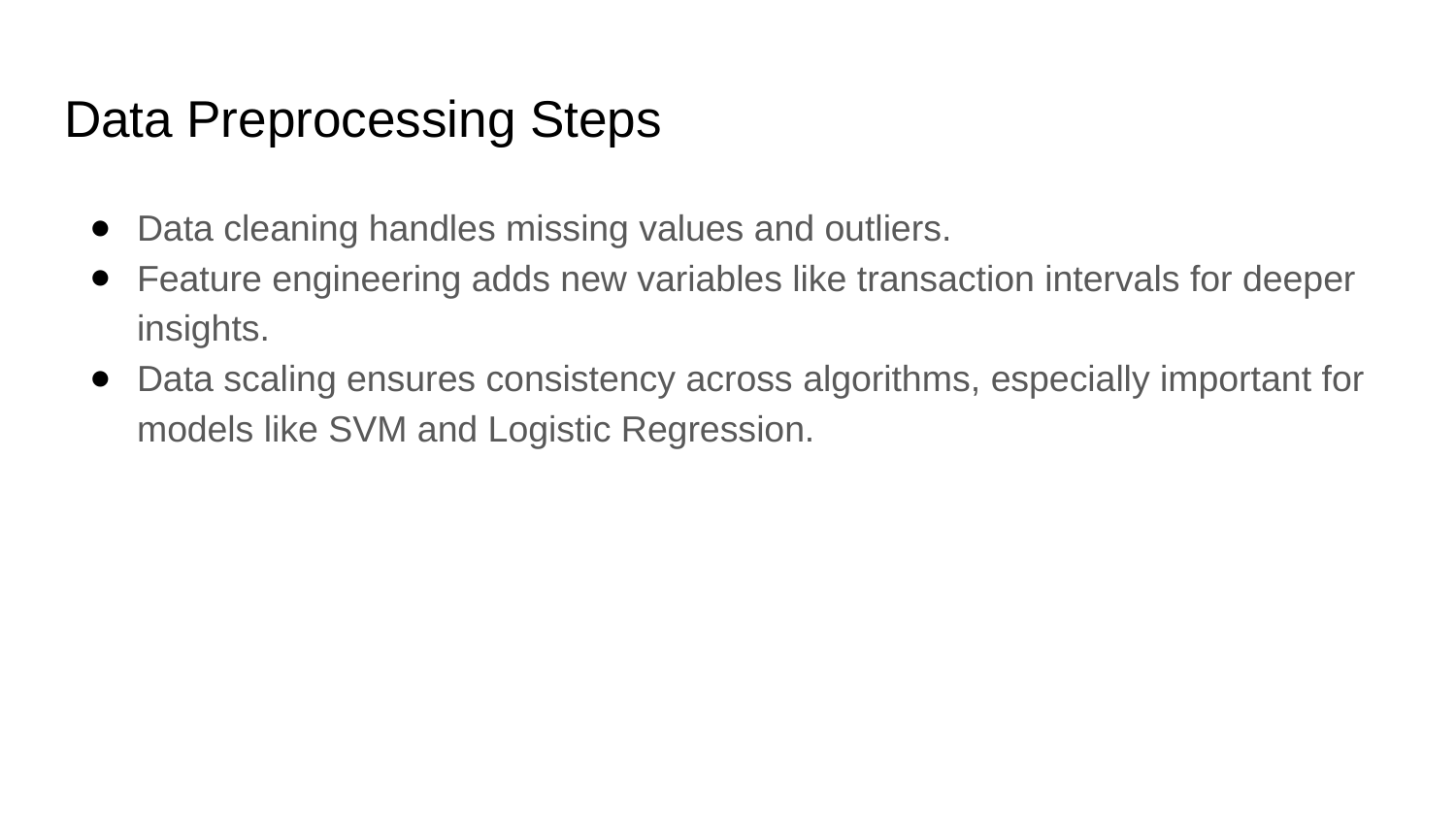

# Data Preprocessing Steps
Data cleaning handles missing values and outliers.
Feature engineering adds new variables like transaction intervals for deeper insights.
Data scaling ensures consistency across algorithms, especially important for models like SVM and Logistic Regression.